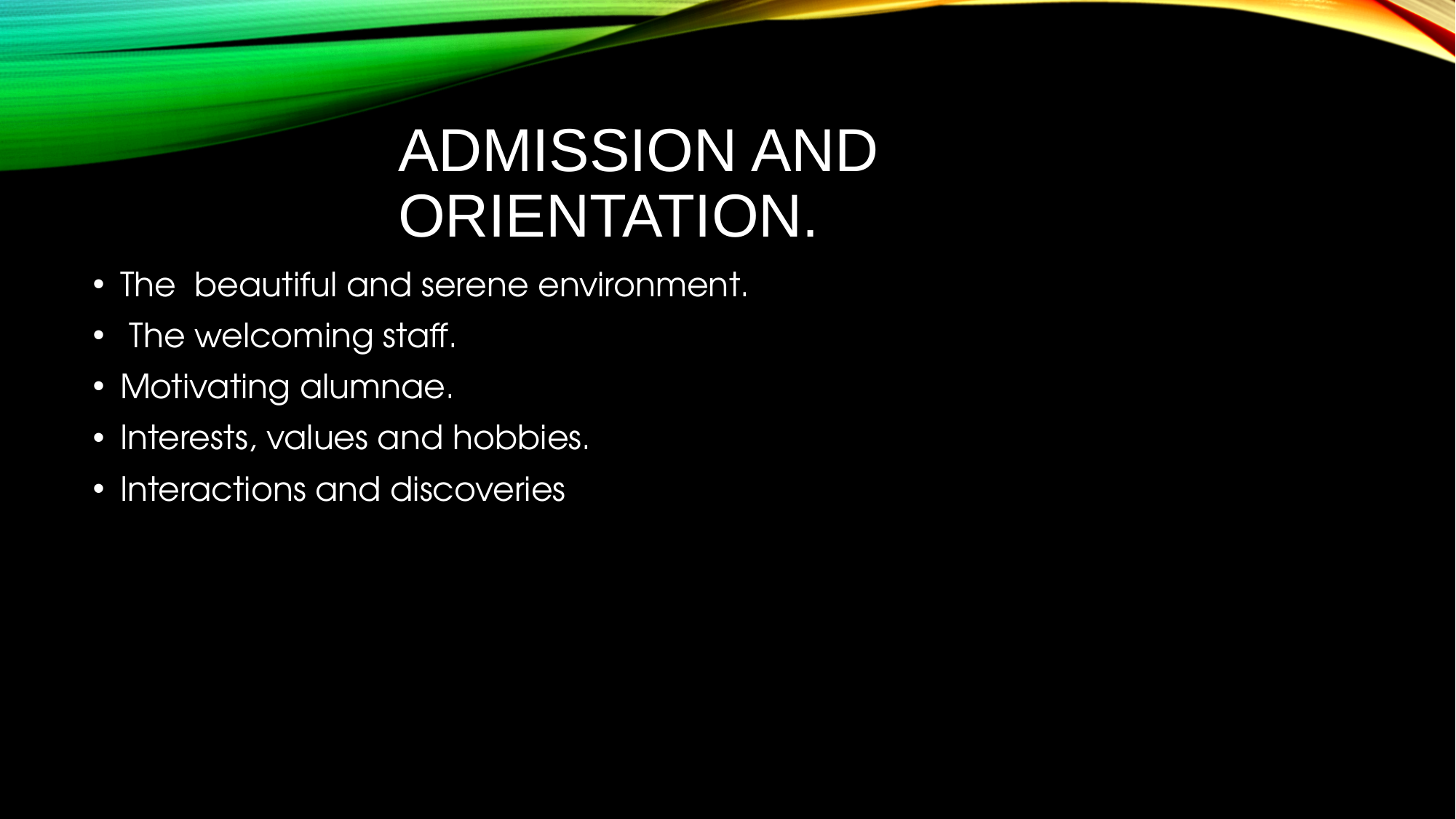

# Admission and			 orientation.
The  beautiful and serene environment.
 The welcoming staff.
Motivating alumnae.
Interests, values and hobbies.
Interactions and discoveries